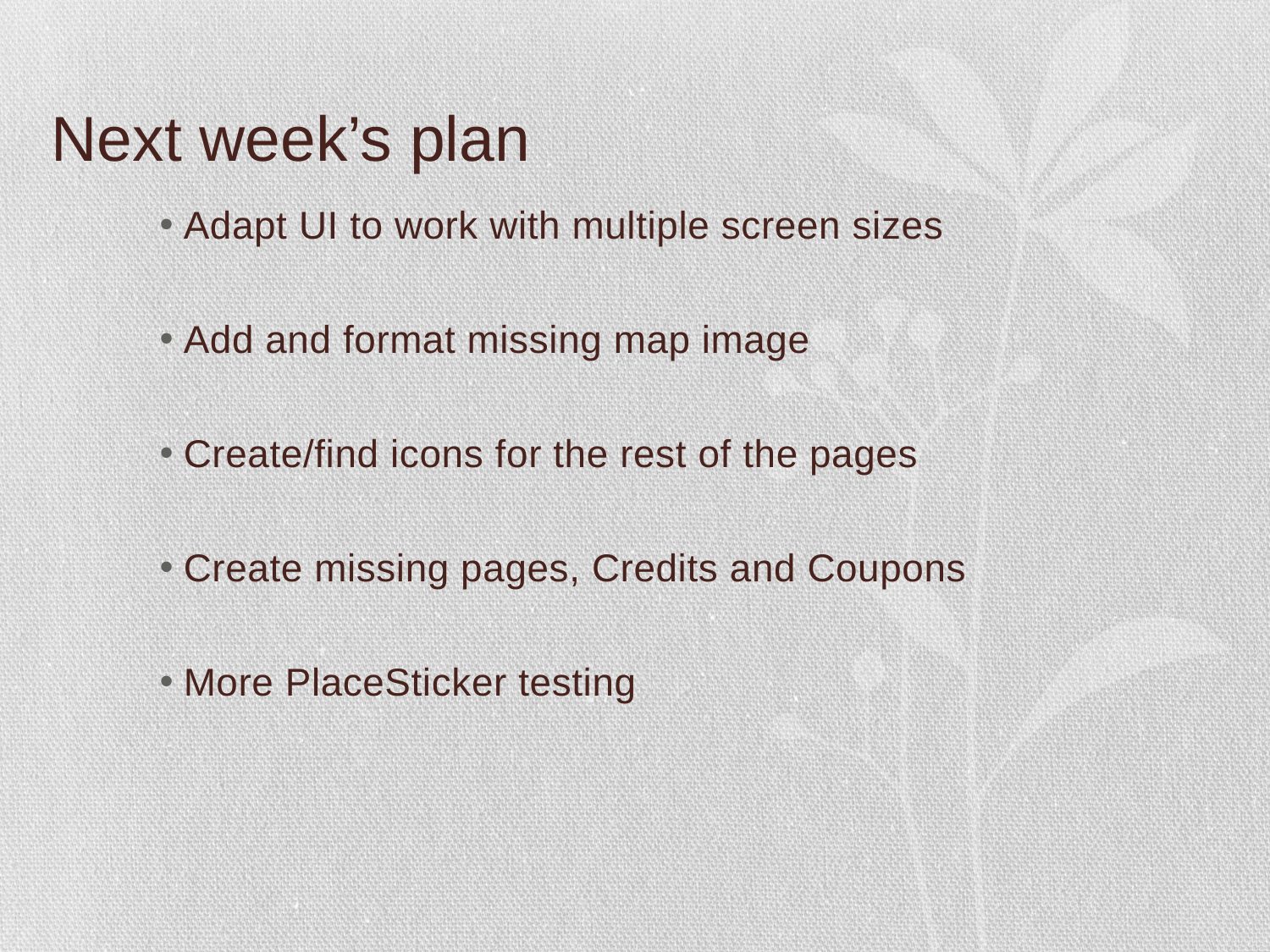

# Next week’s plan
Adapt UI to work with multiple screen sizes

Add and format missing map image

Create/find icons for the rest of the pages

Create missing pages, Credits and Coupons

More PlaceSticker testing